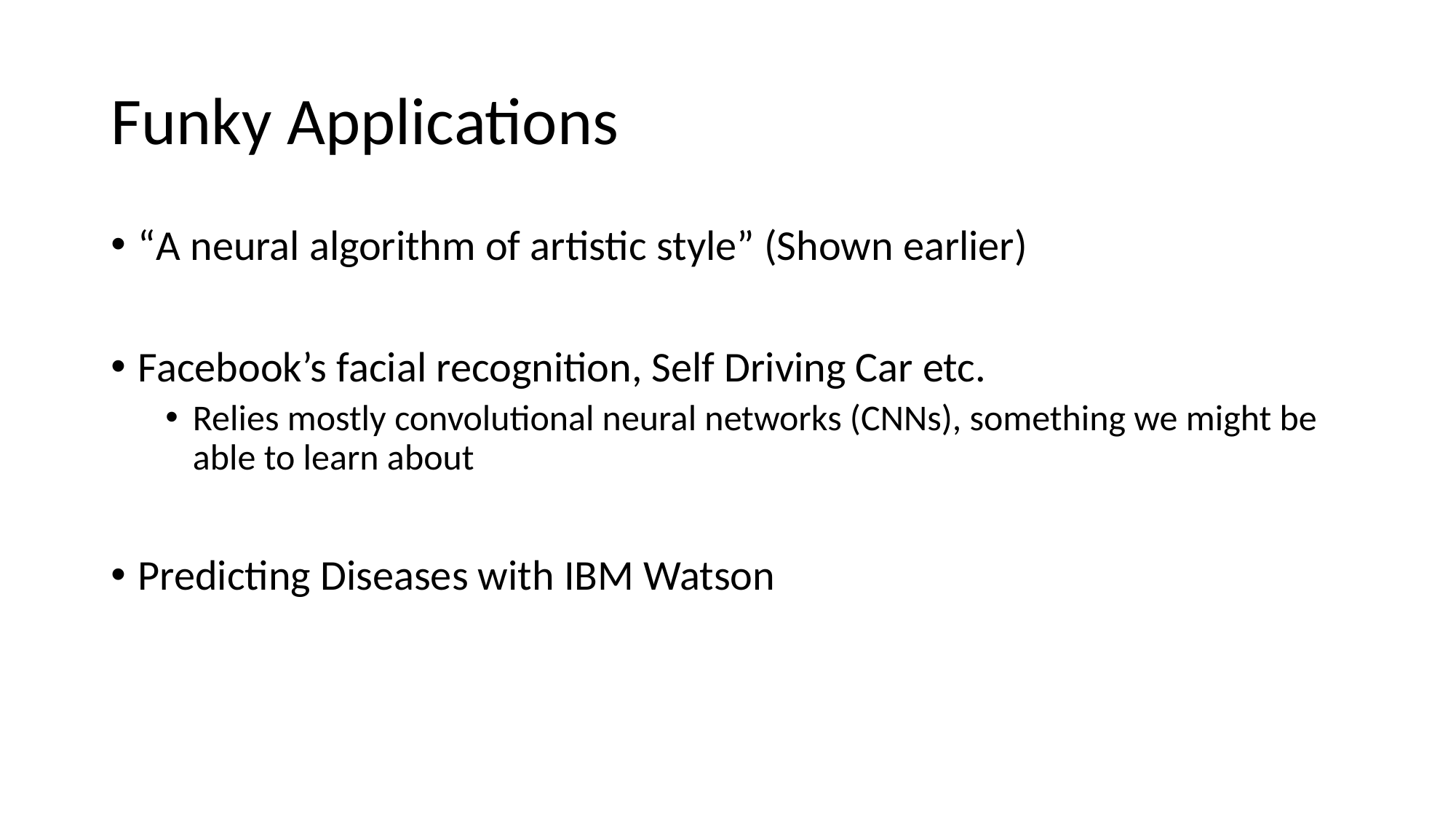

# Funky Applications
“A neural algorithm of artistic style” (Shown earlier)

Facebook’s facial recognition, Self Driving Car etc.
Relies mostly convolutional neural networks (CNNs), something we might be able to learn about

Predicting Diseases with IBM Watson